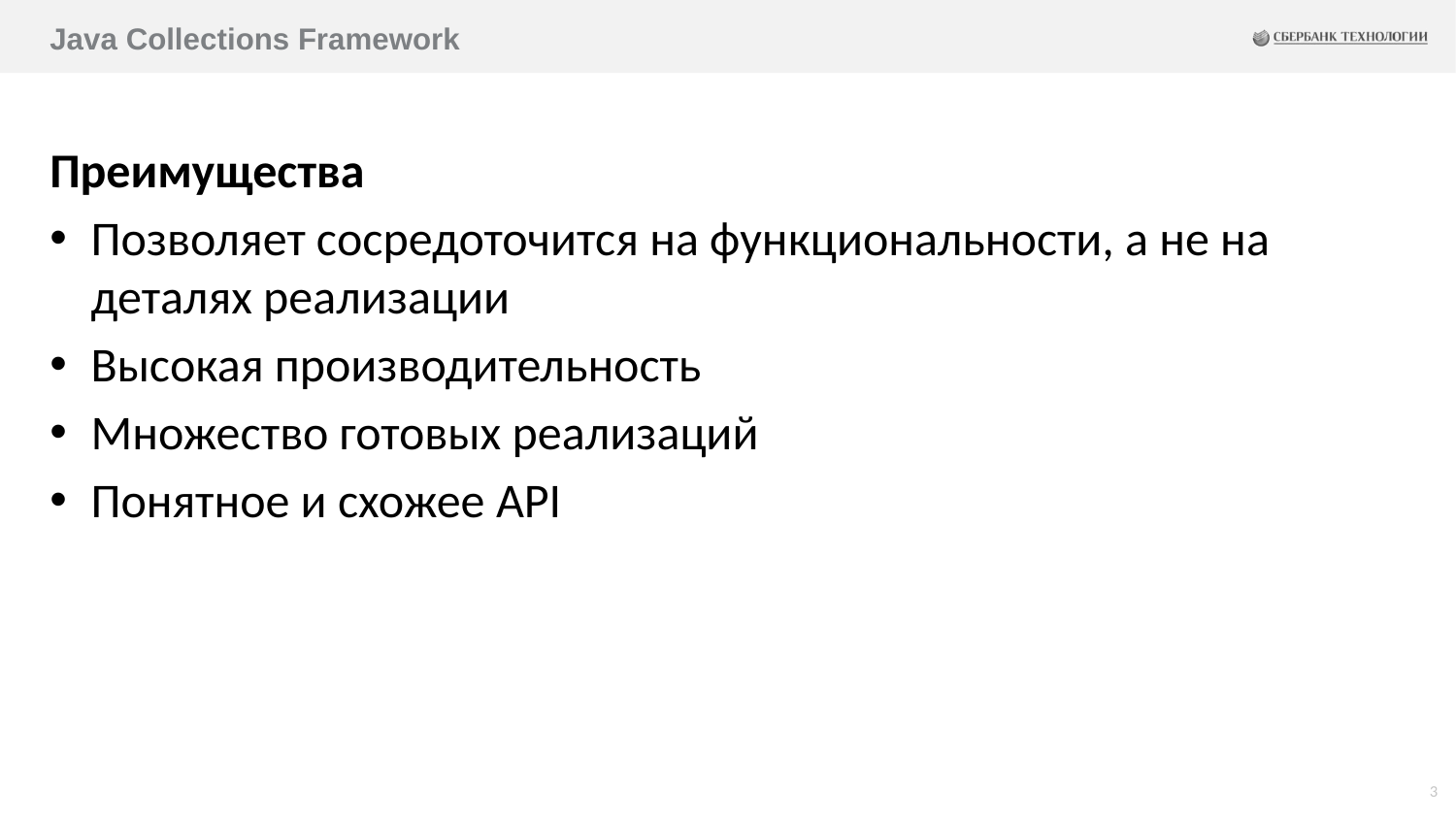

# Java Collections Framework
Преимущества
Позволяет сосредоточится на функциональности, а не на деталях реализации
Высокая производительность
Множество готовых реализаций
Понятное и схожее API

3